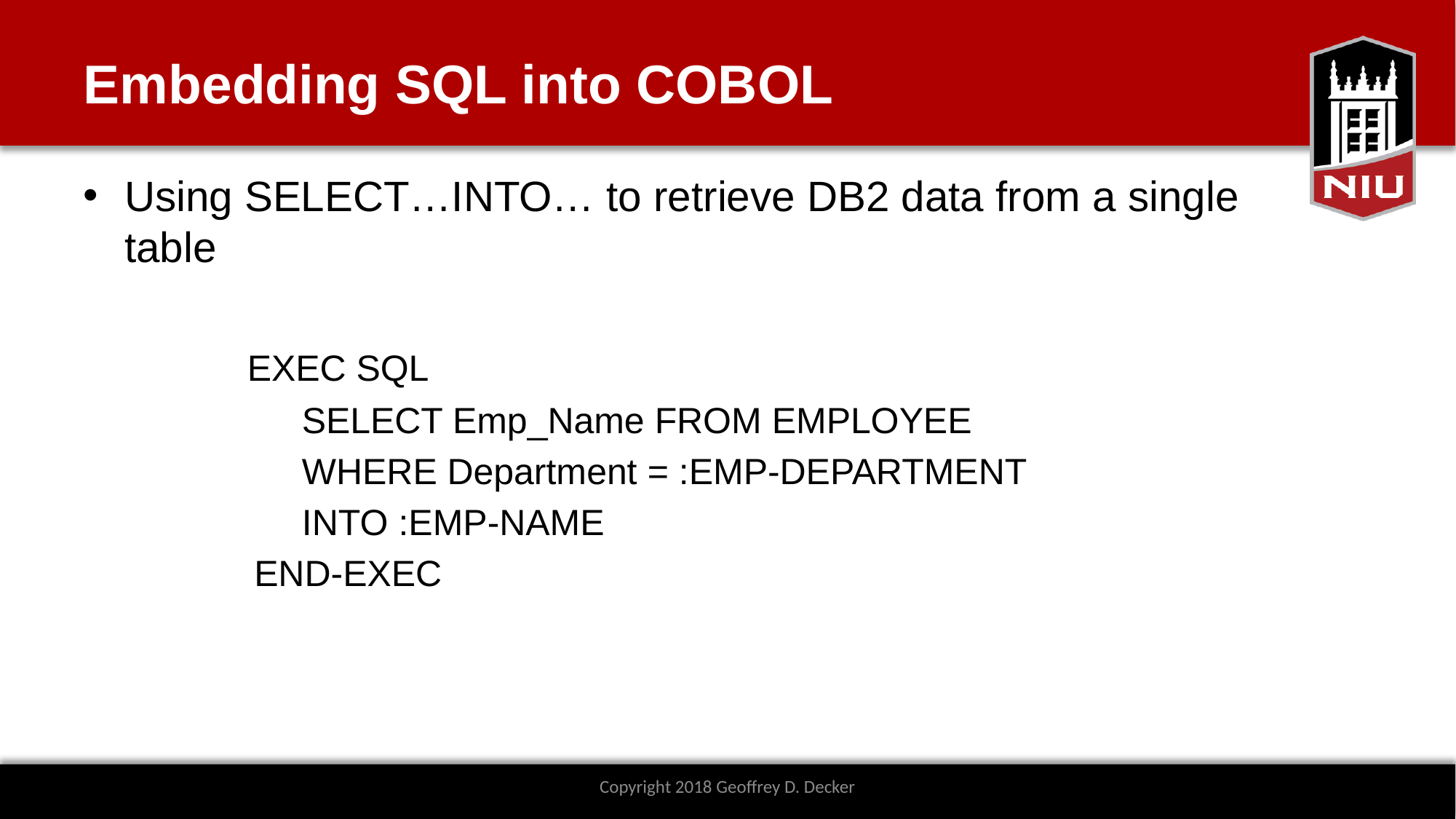

# Embedding SQL into COBOL
Using SELECT…INTO… to retrieve DB2 data from a single table

	EXEC SQL
	SELECT Emp_Name FROM EMPLOYEE
	WHERE Department = :EMP-DEPARTMENT
	INTO :EMP-NAME
  	END-EXEC
Copyright 2018 Geoffrey D. Decker